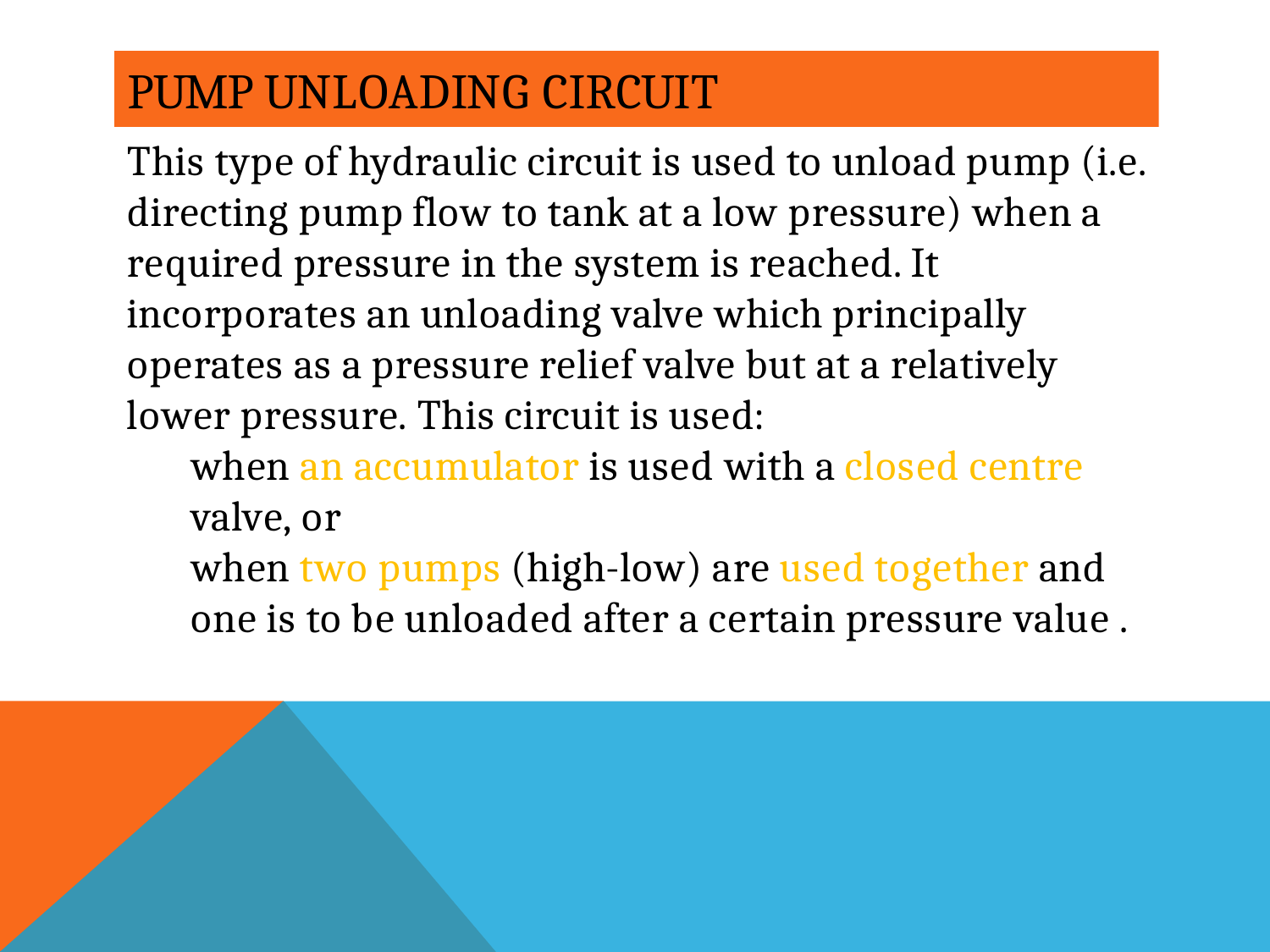

# Pump Unloading Circuit
This type of hydraulic circuit is used to unload pump (i.e. directing pump flow to tank at a low pressure) when a required pressure in the system is reached. It incorporates an unloading valve which principally operates as a pressure relief valve but at a relatively lower pressure. This circuit is used:
when an accumulator is used with a closed centre valve, or
when two pumps (high-low) are used together and one is to be unloaded after a certain pressure value .